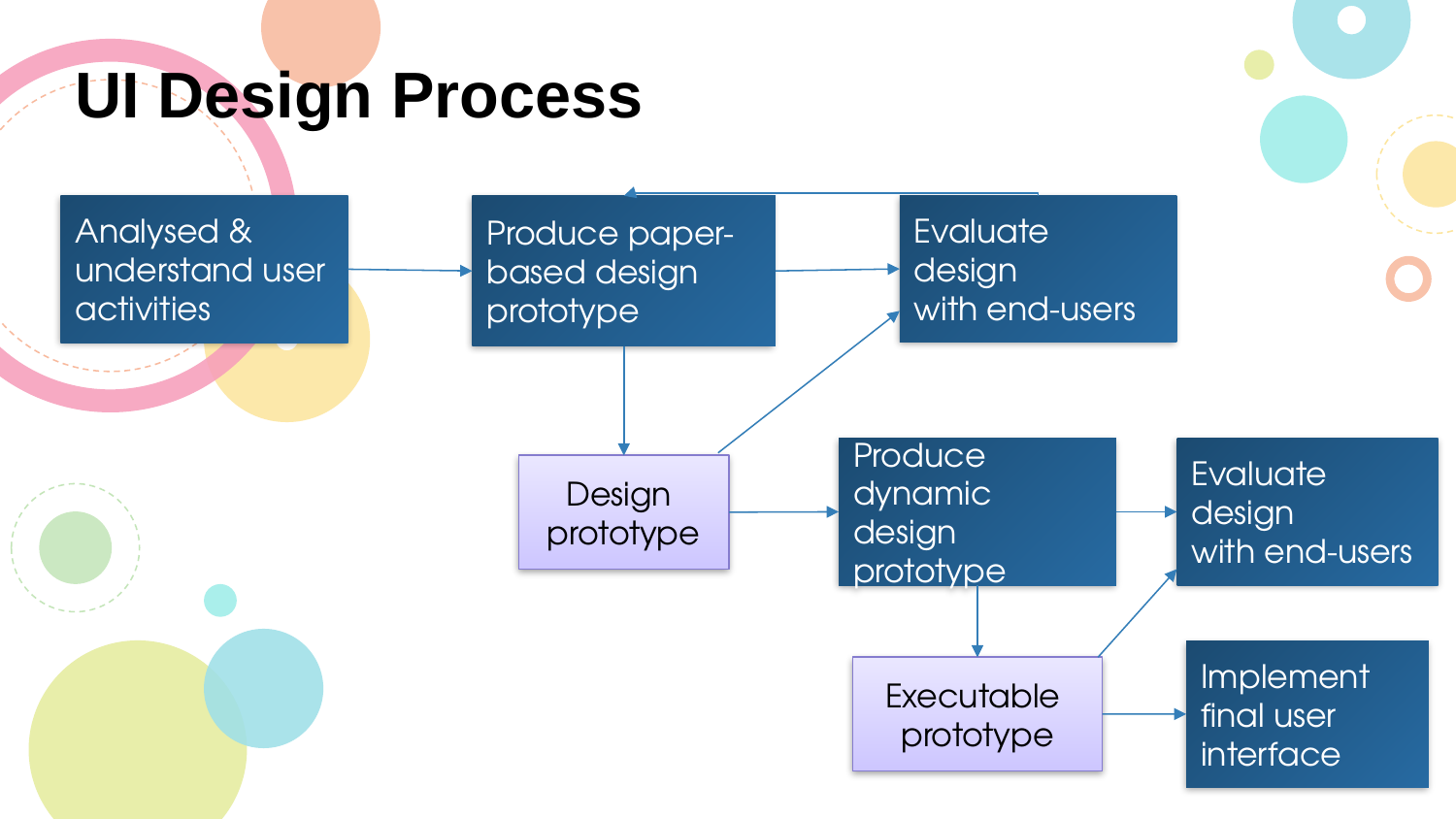

# UI Design Process
Analysed &
understand user
activities
Produce paper-
based design
prototype
Evaluate design
with end-users
Produce
dynamic design
prototype
Evaluate design
with end-users
Design
prototype
Implement
final user
interface
Executable
prototype